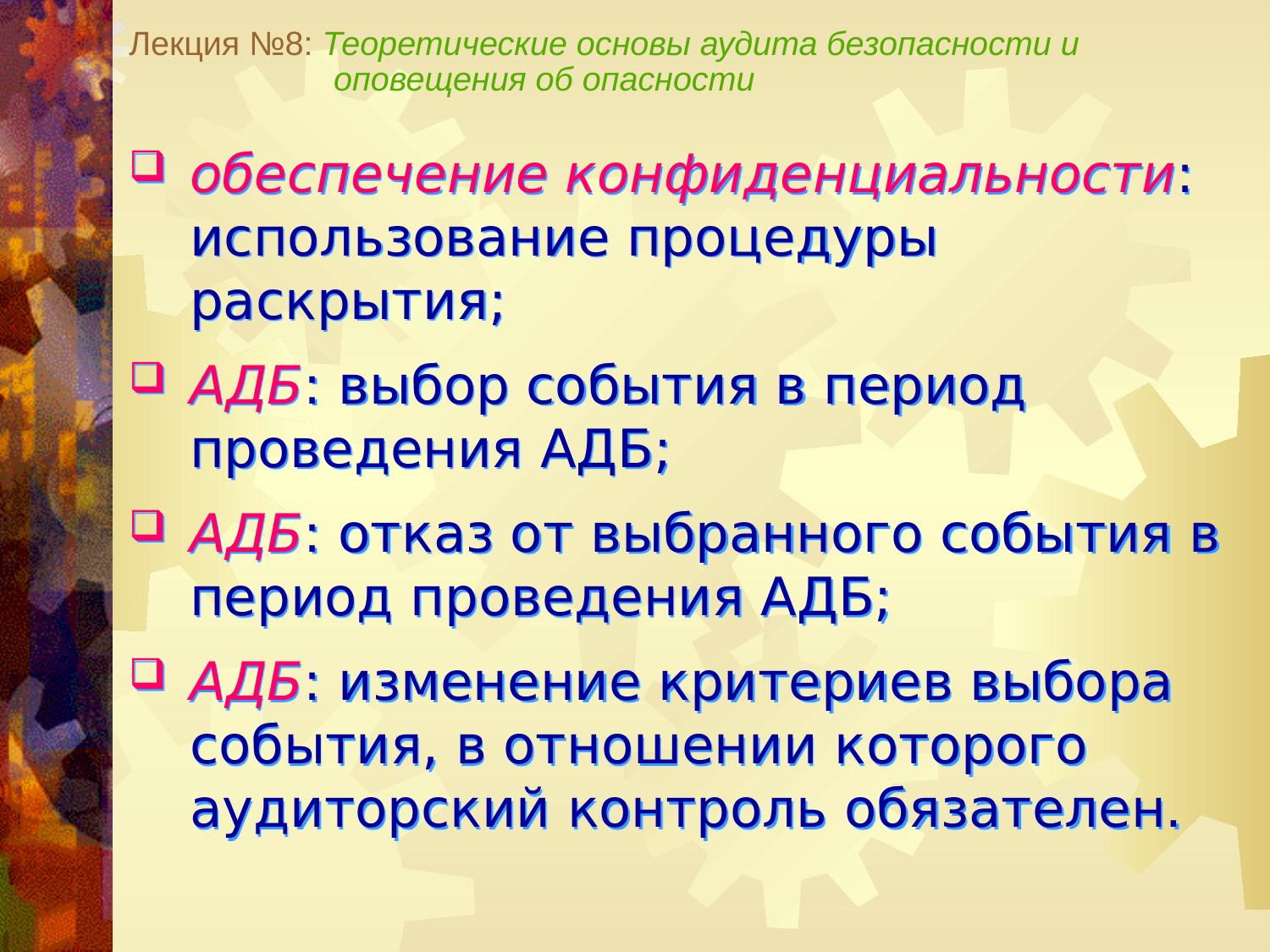

Лекция №8: Теоретические основы аудита безопасности и
                        оповещения об опасности
обеспечение конфиденциальности: использование процедуры раскрытия;
АДБ: выбор события в период проведения АДБ;
АДБ: отказ от выбранного события в период проведения АДБ;
АДБ: изменение критериев выбора события, в отношении которого аудиторский контроль обязателен.